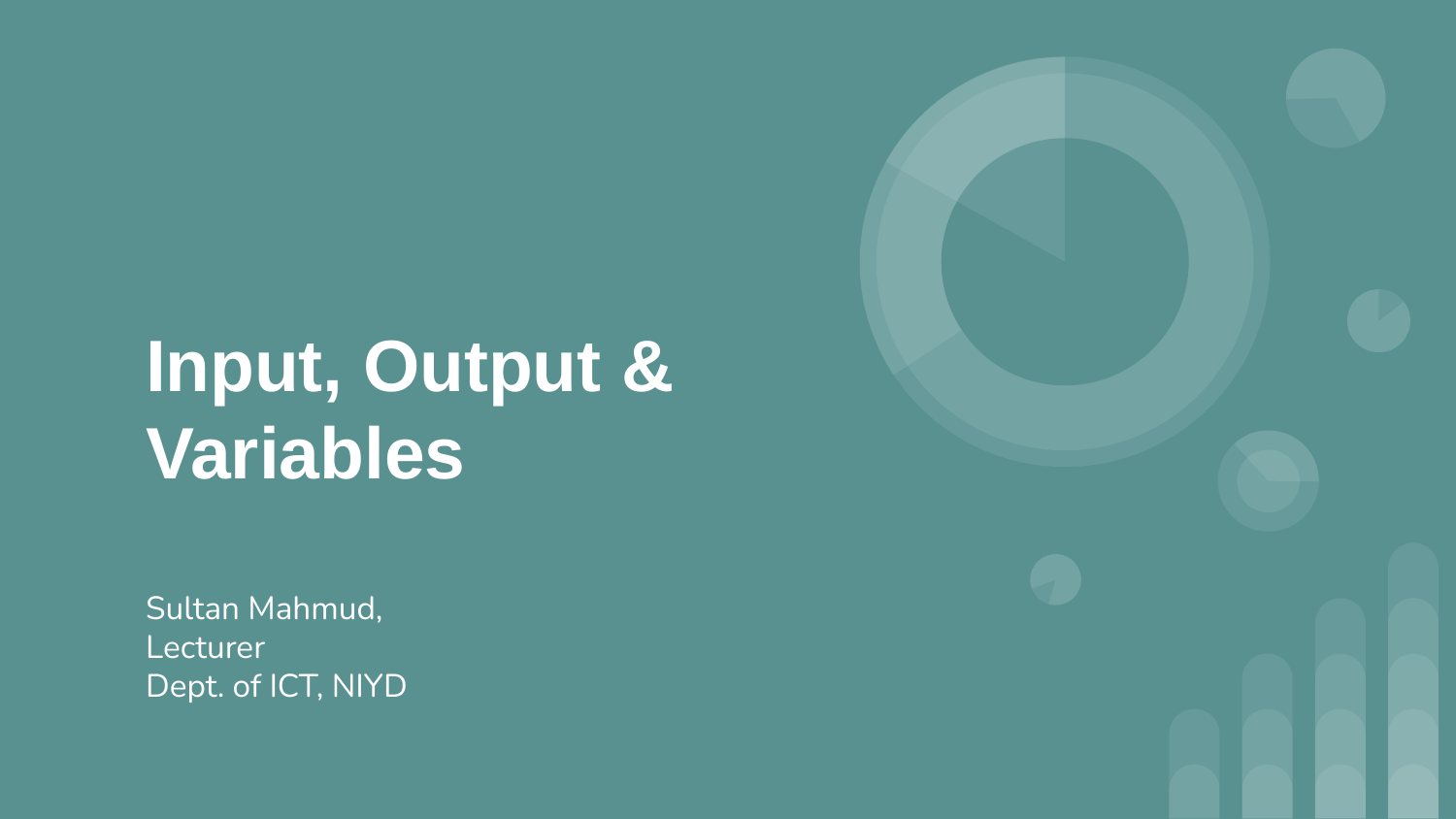

# Input, Output & Variables
Sultan Mahmud,
Lecturer
Dept. of ICT, NIYD